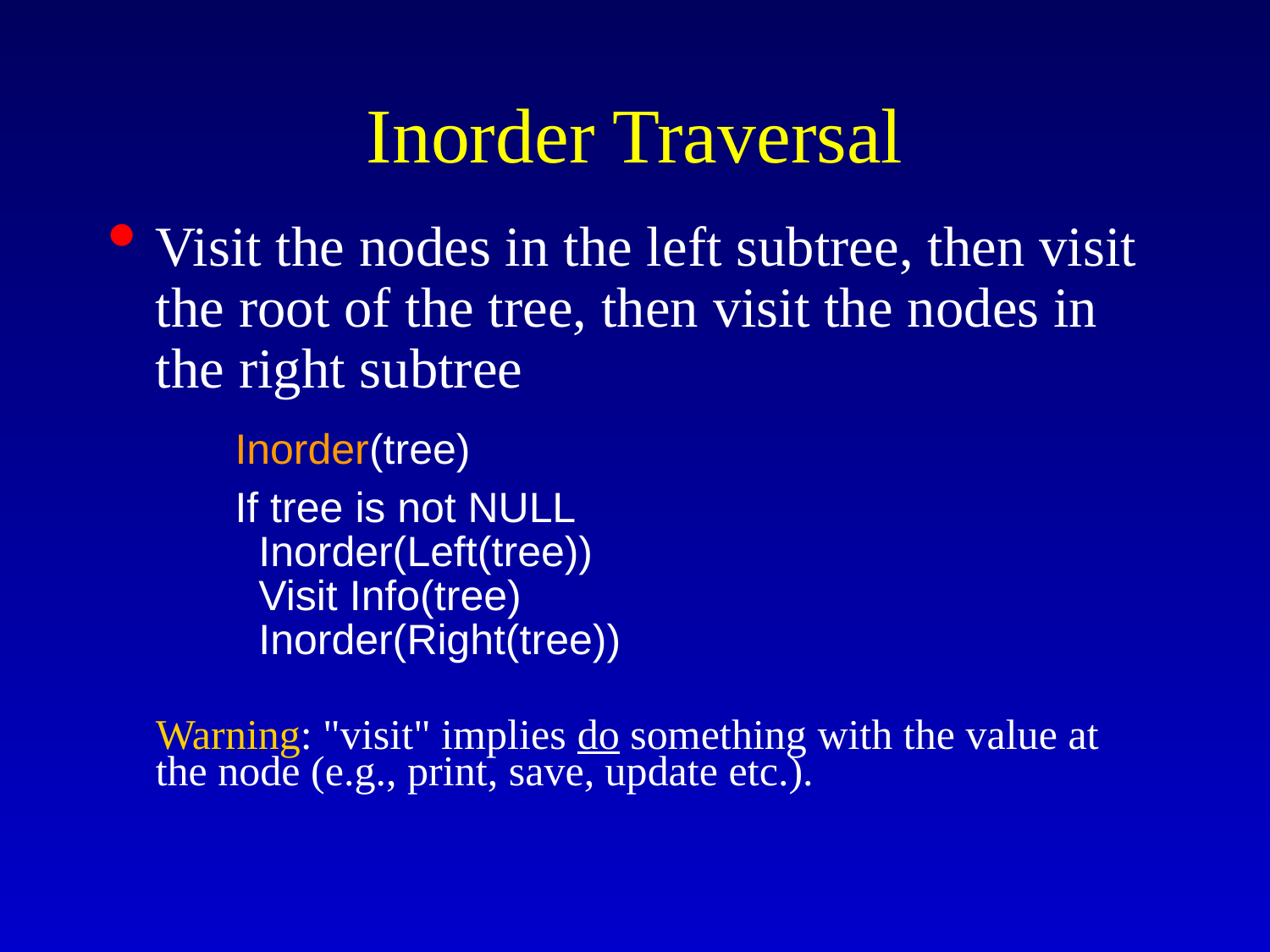

# Inorder Traversal
Visit the nodes in the left subtree, then visit the root of the tree, then visit the nodes in the right subtree

Inorder(tree)

If tree is not NULL
  Inorder(Left(tree))
  Visit Info(tree)
  Inorder(Right(tree))

	Warning: "visit" implies do something with the value at  the node (e.g., print, save, update etc.).